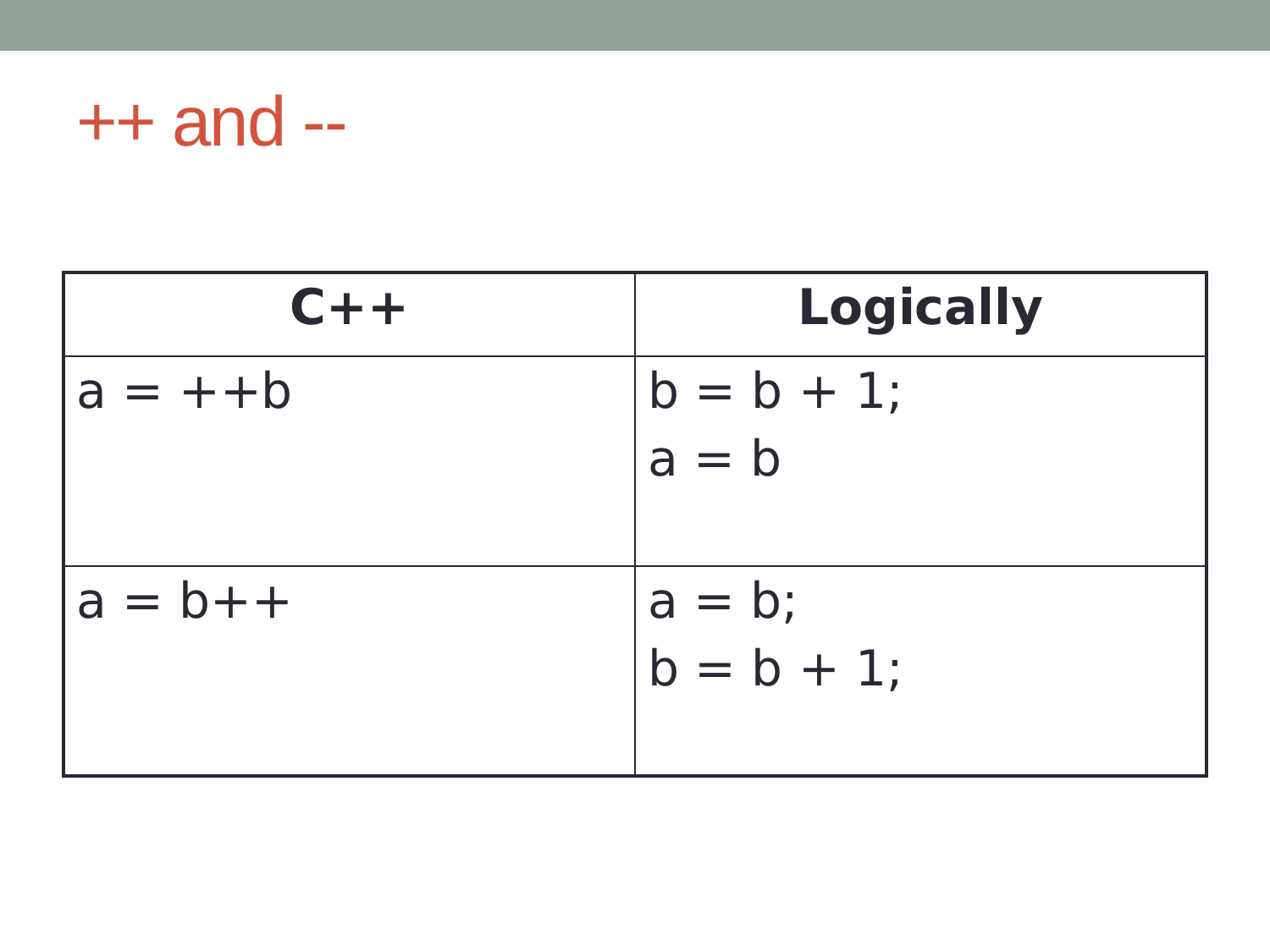

# ++ and --
| C++ | Logically |
| --- | --- |
| a = ++b | b = b + 1; a = b |
| a = b++ | a = b; b = b + 1; |